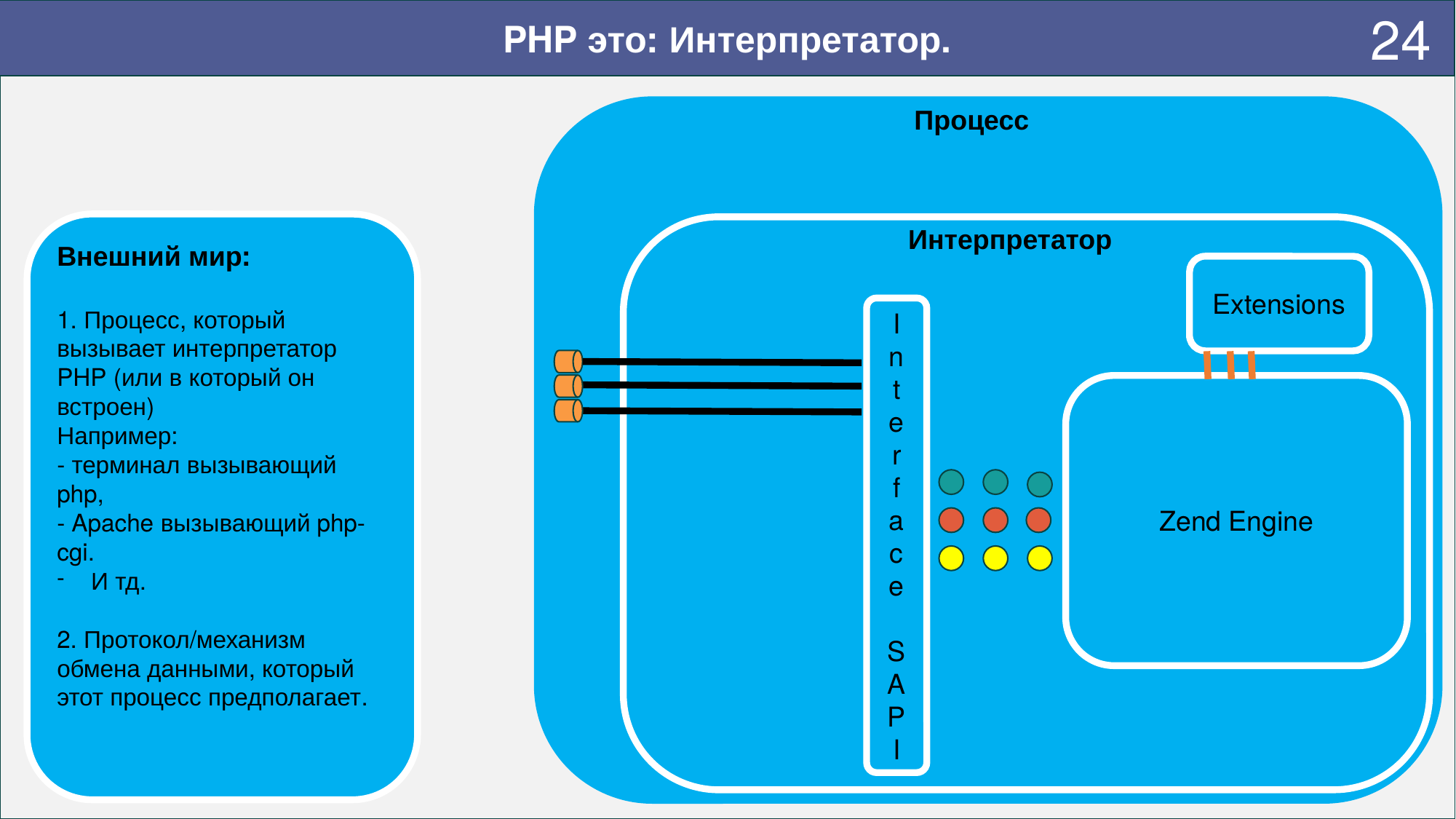

24
PHP это: Интерпретатор.

Процесс
Внешний мир:
1. Процесс, который вызывает интерпретатор PHP (или в который он встроен)
Например:
- терминал вызывающий php,
- Apache вызывающий php-cgi.
И тд.
2. Протокол/механизм обмена данными, который этот процесс предполагает.

Интерпретатор

Extensions
I
n
t
e
r
f
a
c
e

S
A
P
I

Zend Engine